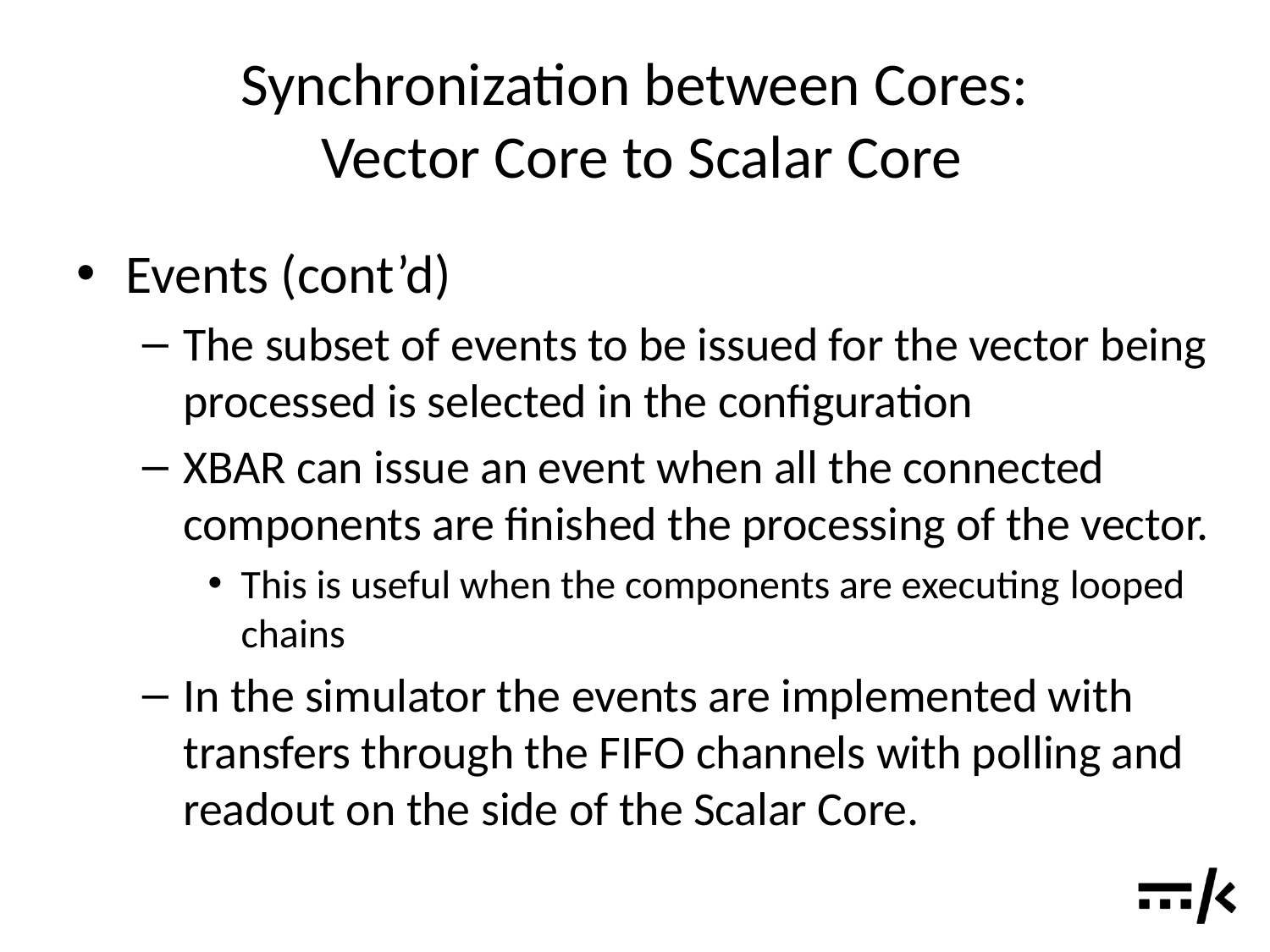

# Synchronization between Cores: Vector Core to Scalar Core
Events (cont’d)
The subset of events to be issued for the vector being processed is selected in the configuration
XBAR can issue an event when all the connected components are finished the processing of the vector.
This is useful when the components are executing looped chains
In the simulator the events are implemented with transfers through the FIFO channels with polling and readout on the side of the Scalar Core.